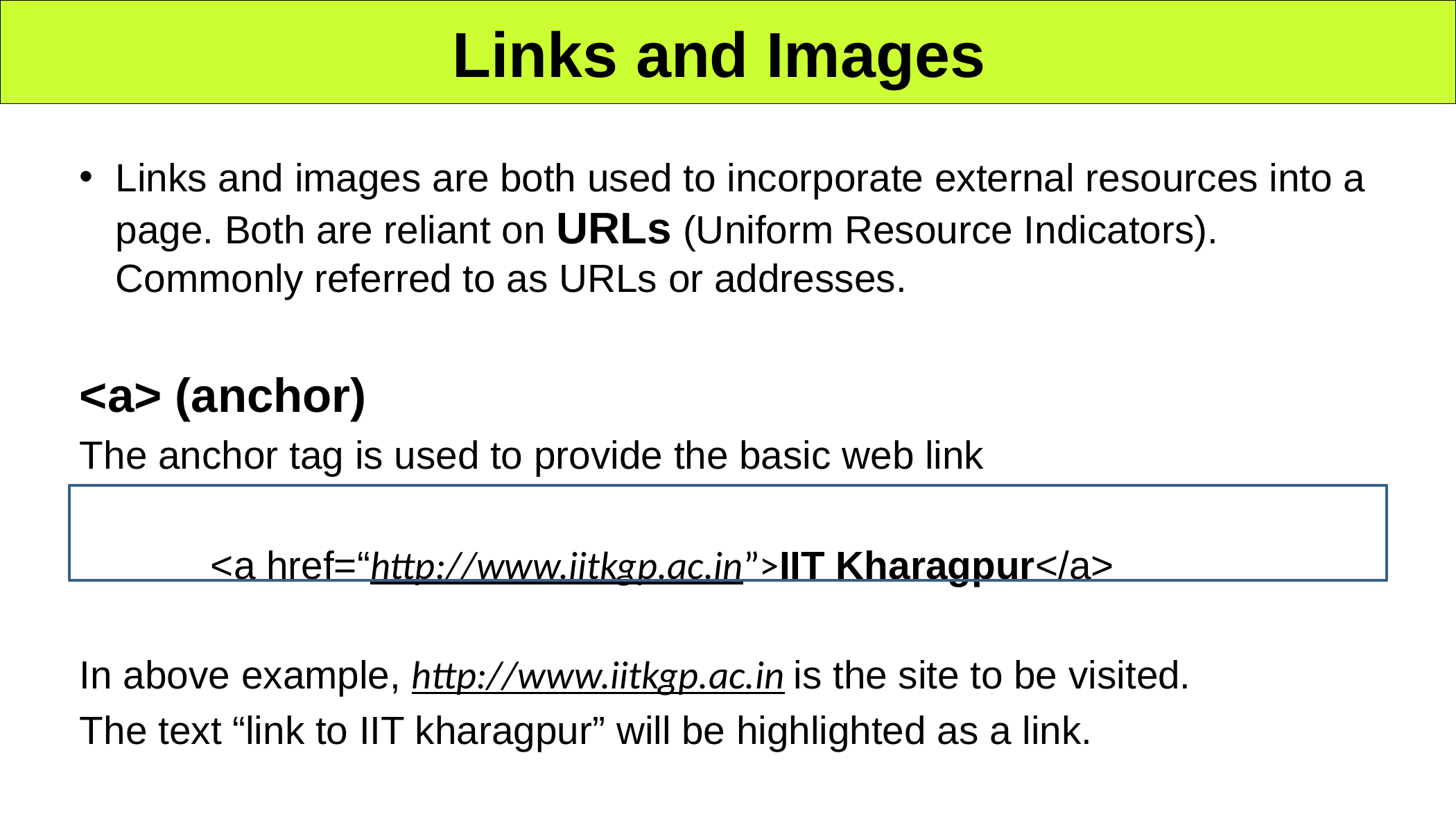

# Links and Images
Links and images are both used to incorporate external resources into a page. Both are reliant on URLs (Uniform Resource Indicators). Commonly referred to as URLs or addresses.

<a> (anchor)
The anchor tag is used to provide the basic web link

            <a href=“http://www.iitkgp.ac.in”>IIT Kharagpur</a>

In above example, http://www.iitkgp.ac.in is the site to be visited.
The text “link to IIT kharagpur” will be highlighted as a link.